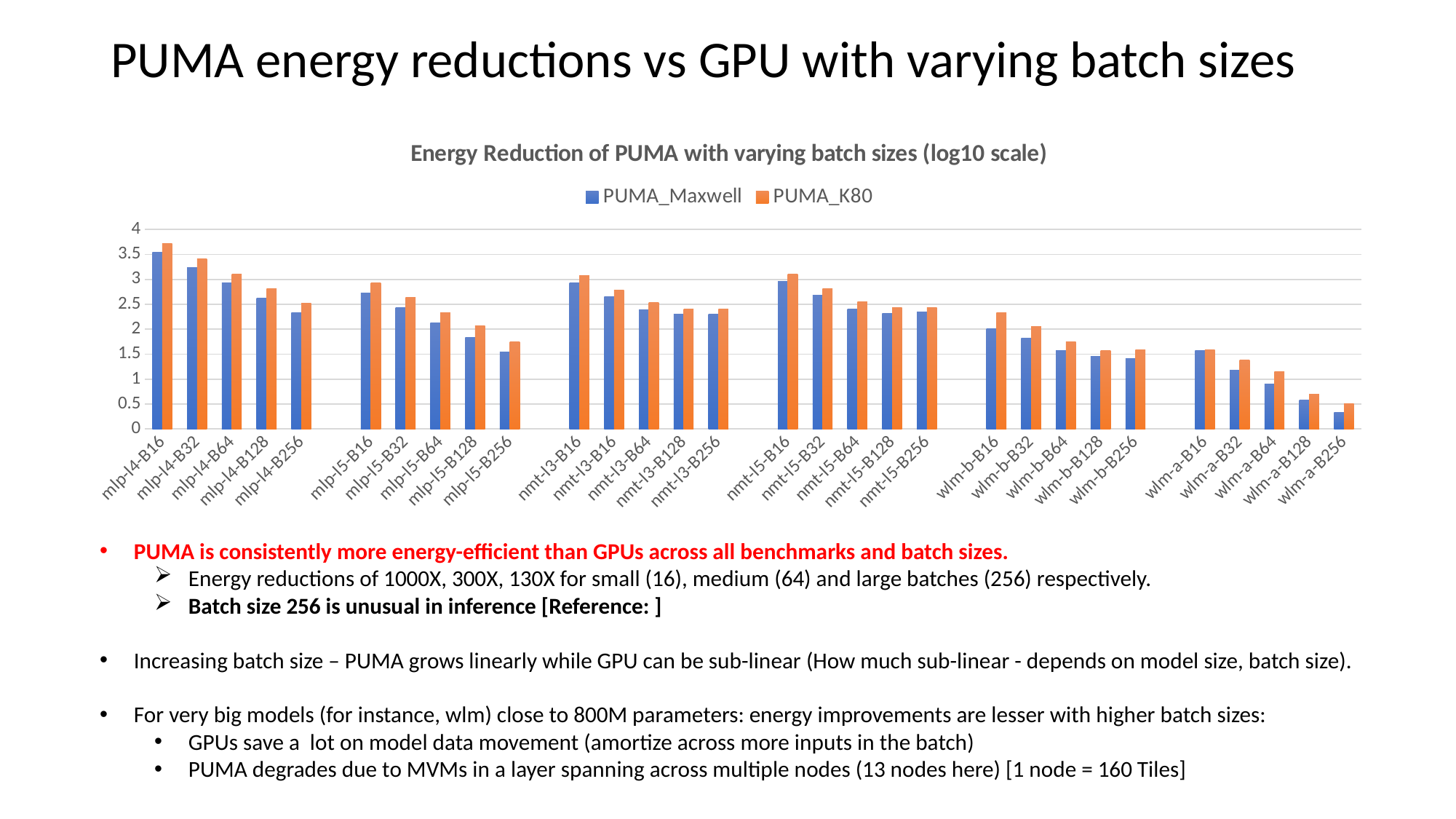

# PUMA energy reductions vs GPU with varying batch sizes

### Chart: Energy Reduction of PUMA with varying batch sizes (log10 scale)

| Category | PUMA_Maxwell | PUMA_K80 |
|---|---|---|
| mlp-l4-B16 | 3.5451738318278823 | 3.718534743301044 |
| mlp-l4-B32 | 3.244143836163901 | 3.4175047476370626 |
| mlp-l4-B64 | 2.925140469488019 | 3.1062555867913955 |
| mlp-l4-B128 | 2.630184621536231 | 2.8120650156577196 |
| mlp-l4-B256 | 2.3291546258722495 | 2.5210963460016345 |
|  | None | None |
| mlp-l5-B16 | 2.73210854844196 | 2.9340957116761097 |
| mlp-l5-B32 | 2.431078552777979 | 2.6330657160121285 |
| mlp-l5-B64 | 2.1300485571139975 | 2.335860662967683 |
| mlp-l5-B128 | 1.841083072851397 | 2.0711818978931764 |
| mlp-l5-B256 | 1.5400530771874157 | 1.7475441114837227 |
|  | None | None |
| nmt-l3-B16 | 2.9347635600786726 | 3.0748364961563928 |
| nmt-l3-B16 | 2.6510304989974163 | 2.7905900414174454 |
| nmt-l3-B64 | 2.383689344029061 | 2.529745207089376 |
| nmt-l3-B128 | 2.299092067753484 | 2.4070298150866485 |
| nmt-l3-B256 | 2.3064574474143784 | 2.403290198625849 |
|  | None | None |
| nmt-l5-B16 | 2.963611295171502 | 3.111279794102486 |
| nmt-l5-B32 | 2.6870499741149345 | 2.818645140074513 |
| nmt-l5-B64 | 2.3990244278913853 | 2.554422344990481 |
| nmt-l5-B128 | 2.3216287384714747 | 2.435379635181814 |
| nmt-l5-B256 | 2.3400742091361537 | 2.4348693451790617 |
|  | None | None |
| wlm-b-B16 | 2.0076005286991783 | 2.336178090000534 |
| wlm-b-B32 | 1.8171627517811313 | 2.0483095403945235 |
| wlm-b-B64 | 1.5706723651435348 | 1.7442901756527691 |
| wlm-b-B128 | 1.4513065670431944 | 1.5744507648889776 |
| wlm-b-B256 | 1.4169312412664388 | 1.5825955056424228 |
|  | None | None |
| wlm-a-B16 | 1.5674896218452838 | 1.5822425933170163 |
| wlm-a-B32 | 1.1856409354172408 | 1.3774327066527787 |
| wlm-a-B64 | 0.9064814852090097 | 1.1547072211735903 |
| wlm-a-B128 | 0.5797460893101266 | 0.6949468735083046 |
| wlm-a-B256 | 0.3289045879909099 | 0.5107481759356824 |
PUMA is consistently more energy-efficient than GPUs across all benchmarks and batch sizes.
Energy reductions of 1000X, 300X, 130X for small (16), medium (64) and large batches (256) respectively.
Batch size 256 is unusual in inference [Reference: ]

Increasing batch size – PUMA grows linearly while GPU can be sub-linear (How much sub-linear - depends on model size, batch size).

For very big models (for instance, wlm) close to 800M parameters: energy improvements are lesser with higher batch sizes:
GPUs save a  lot on model data movement (amortize across more inputs in the batch)
PUMA degrades due to MVMs in a layer spanning across multiple nodes (13 nodes here) [1 node = 160 Tiles]